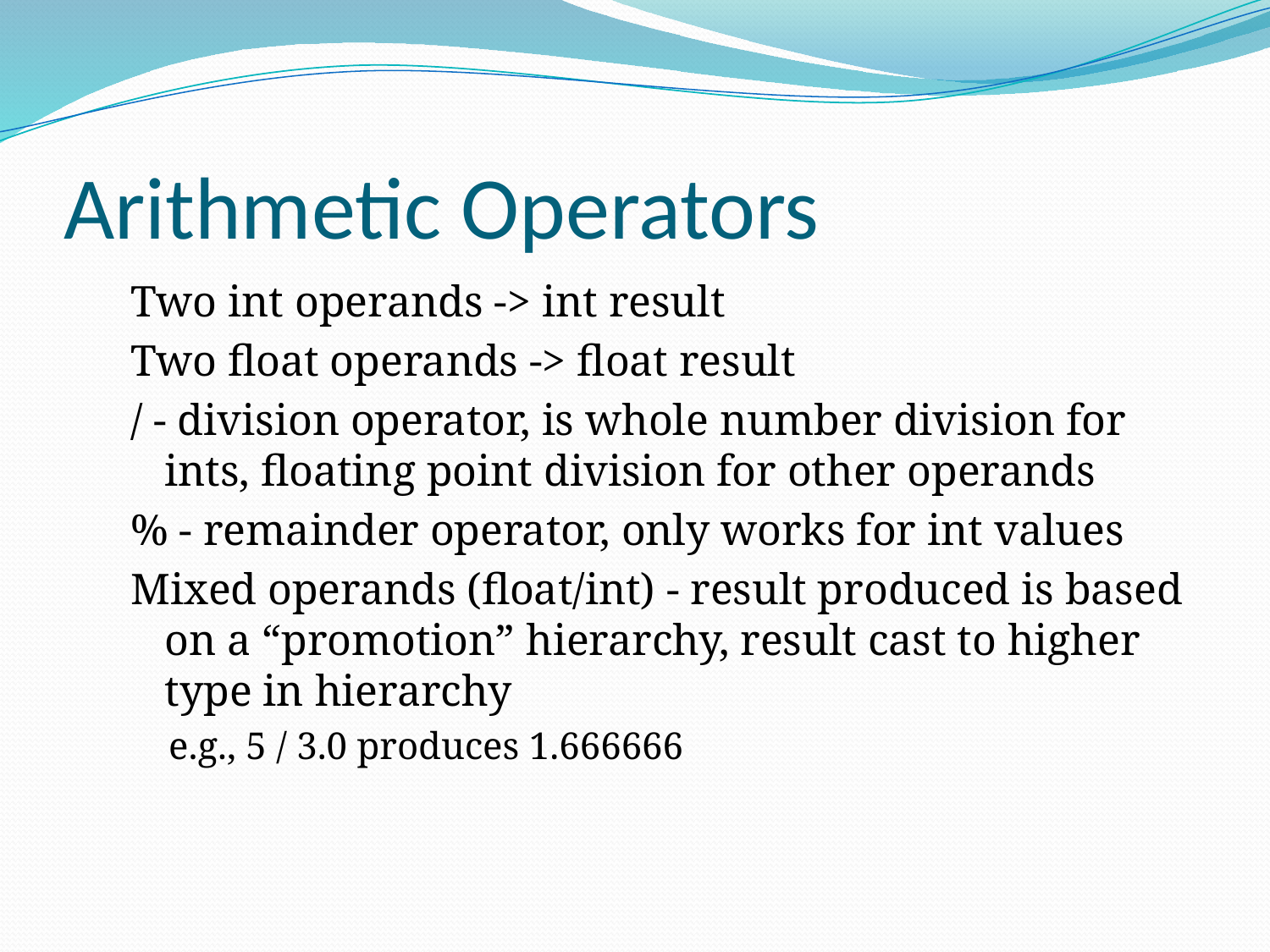

# Arithmetic Operators
Two int operands -> int result
Two float operands -> float result
/ - division operator, is whole number division for ints, floating point division for other operands
% - remainder operator, only works for int values
Mixed operands (float/int) - result produced is based on a “promotion” hierarchy, result cast to higher type in hierarchy
e.g., 5 / 3.0 produces 1.666666